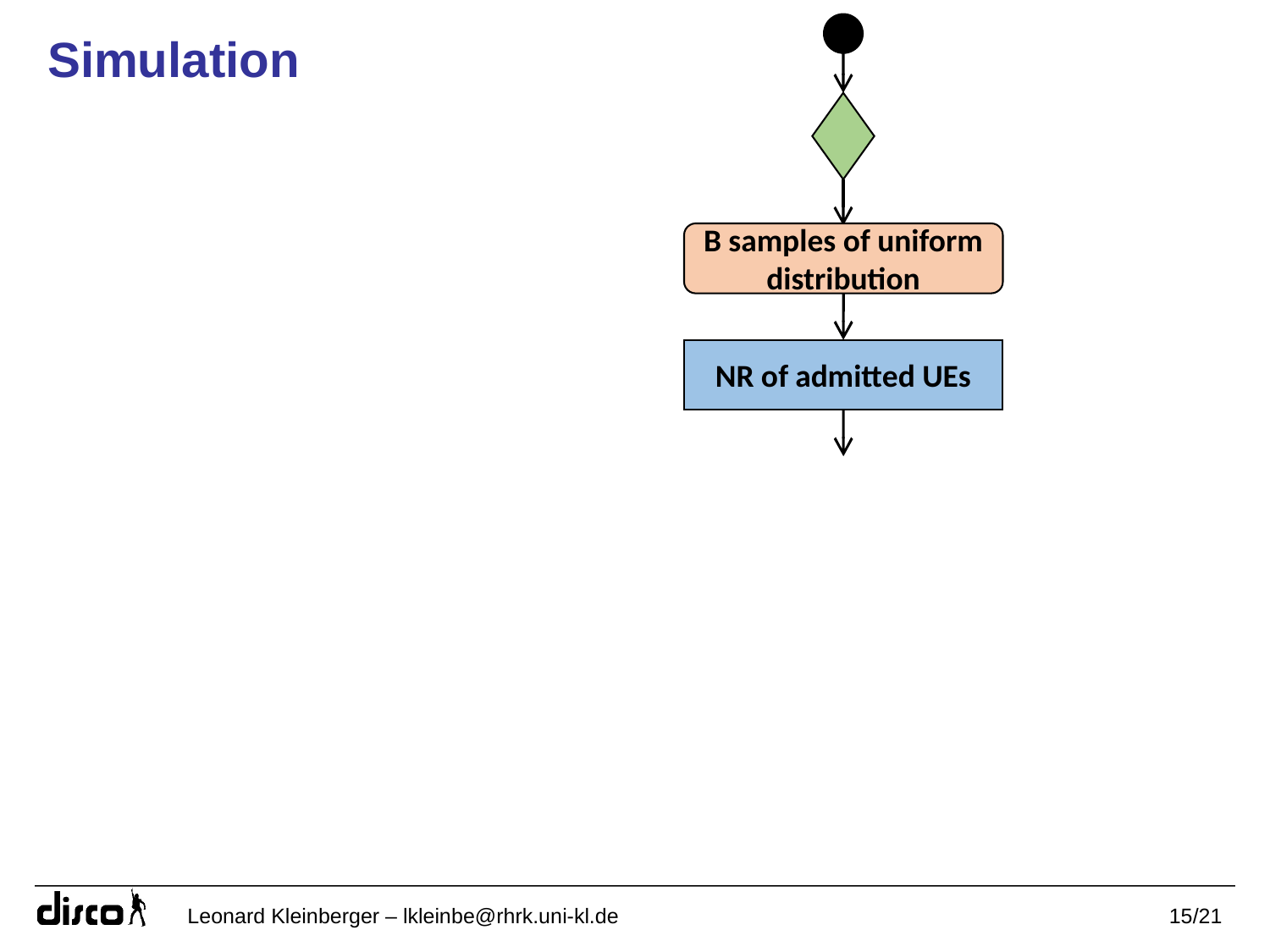

# Simulation

B samples of uniform distribution
NR of admitted UEs
Leonard Kleinberger – lkleinbe@rhrk.uni-kl.de
15/21